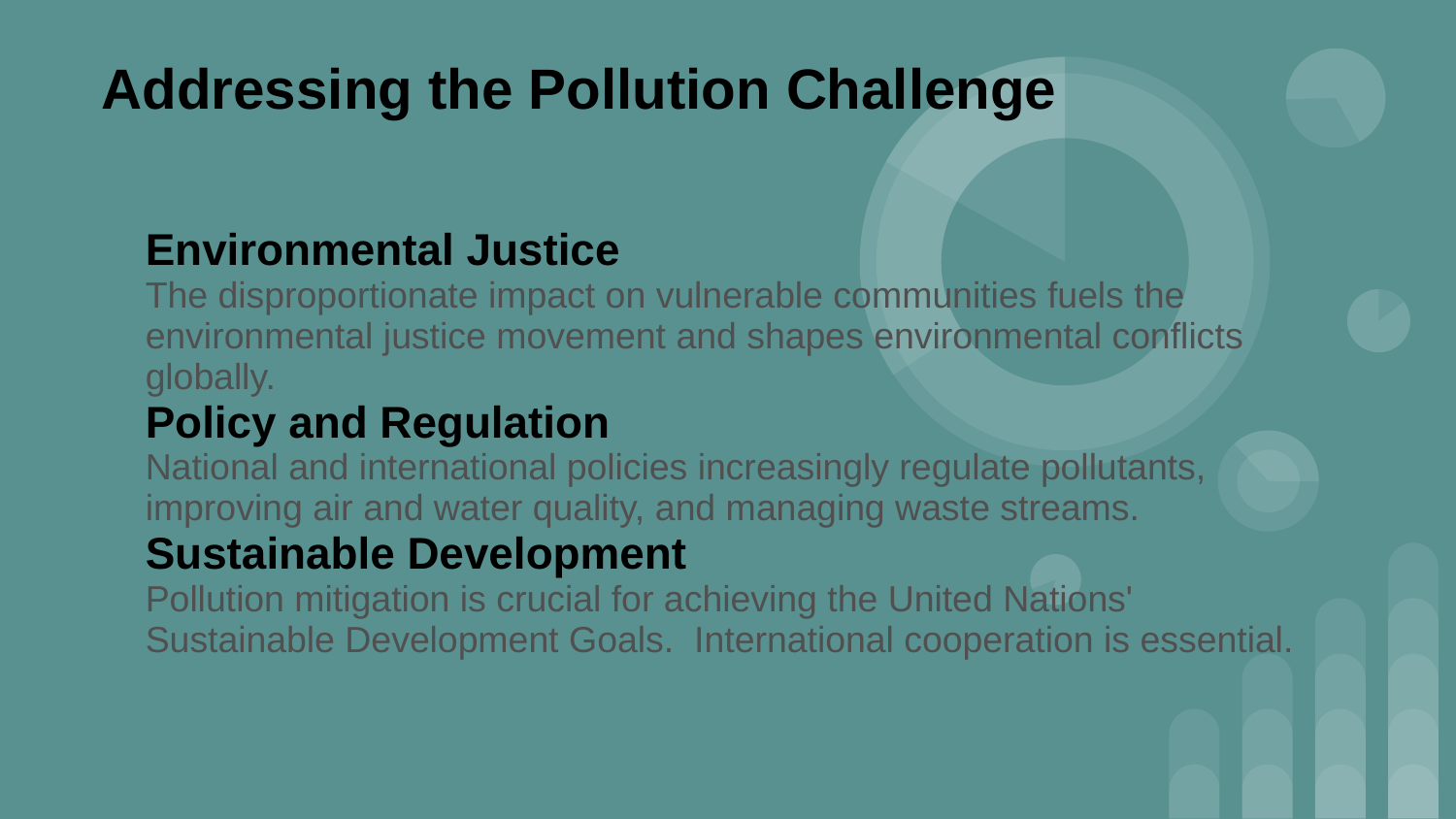

Addressing the Pollution Challenge
Environmental Justice
The disproportionate impact on vulnerable communities fuels the environmental justice movement and shapes environmental conflicts globally.
Policy and Regulation
National and international policies increasingly regulate pollutants, improving air and water quality, and managing waste streams.
Sustainable Development
Pollution mitigation is crucial for achieving the United Nations' Sustainable Development Goals.  International cooperation is essential.